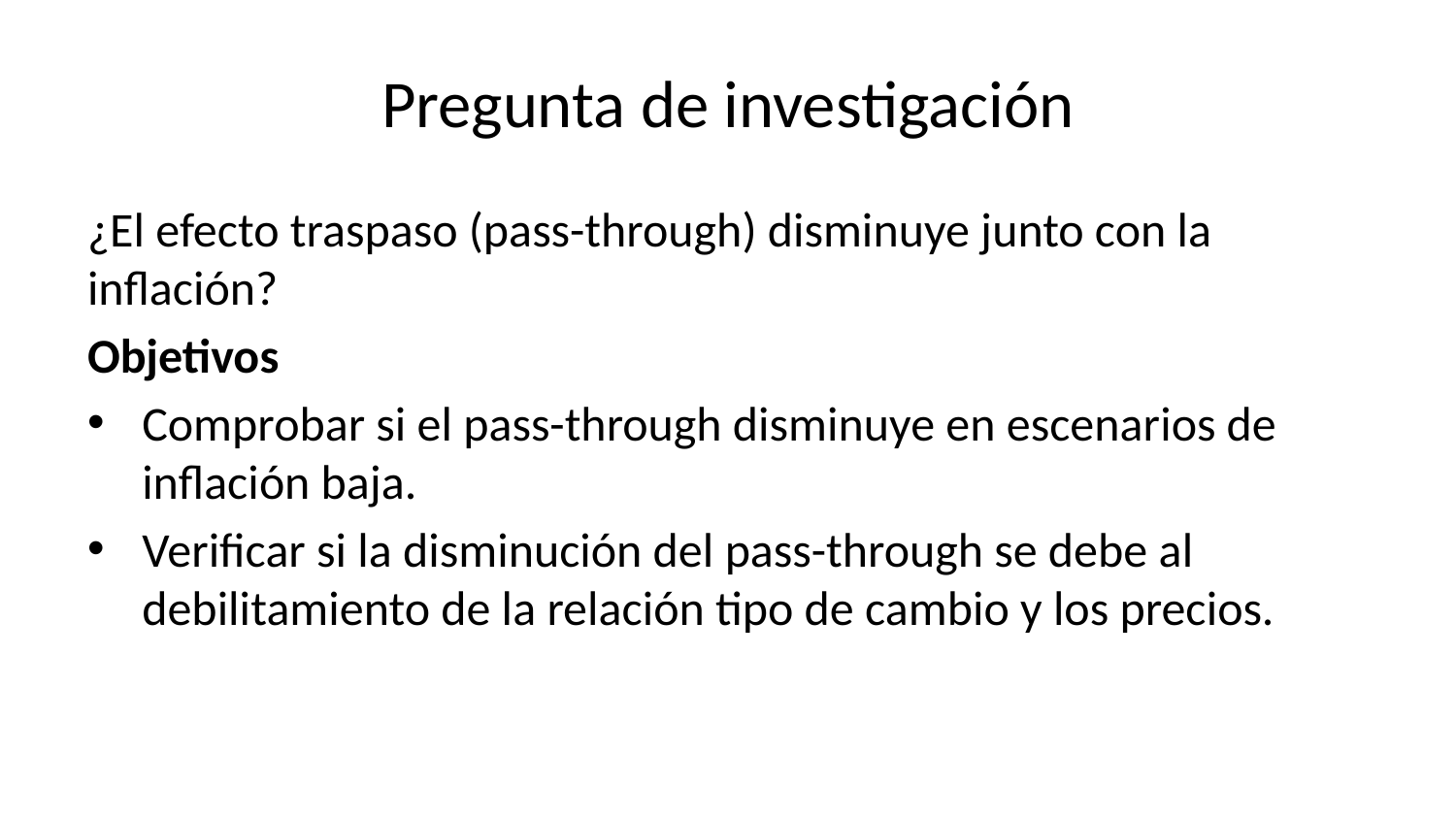

# Pregunta de investigación
¿El efecto traspaso (pass-through) disminuye junto con la inflación?
Objetivos
Comprobar si el pass-through disminuye en escenarios de inflación baja.
Verificar si la disminución del pass-through se debe al debilitamiento de la relación tipo de cambio y los precios.